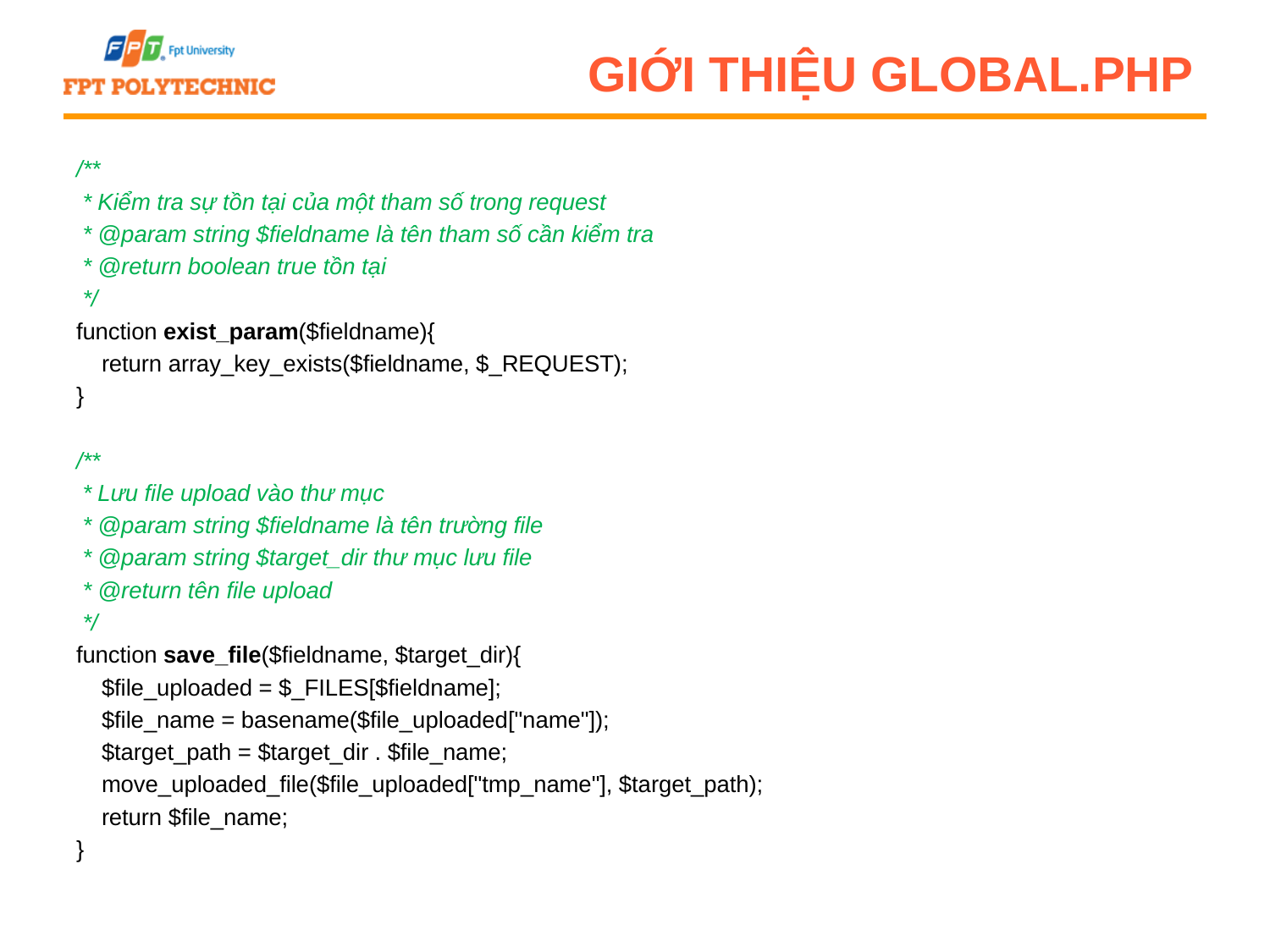

# Giới thiệu global.php
/**
 * Kiểm tra sự tồn tại của một tham số trong request
 * @param string $fieldname là tên tham số cần kiểm tra
 * @return boolean true tồn tại
 */
function exist_param($fieldname){
    return array_key_exists($fieldname, $_REQUEST);
}

/**
 * Lưu file upload vào thư mục
 * @param string $fieldname là tên trường file
 * @param string $target_dir thư mục lưu file
 * @return tên file upload
 */
function save_file($fieldname, $target_dir){
    $file_uploaded = $_FILES[$fieldname];
    $file_name = basename($file_uploaded["name"]);
    $target_path = $target_dir . $file_name;
    move_uploaded_file($file_uploaded["tmp_name"], $target_path);
    return $file_name;
}